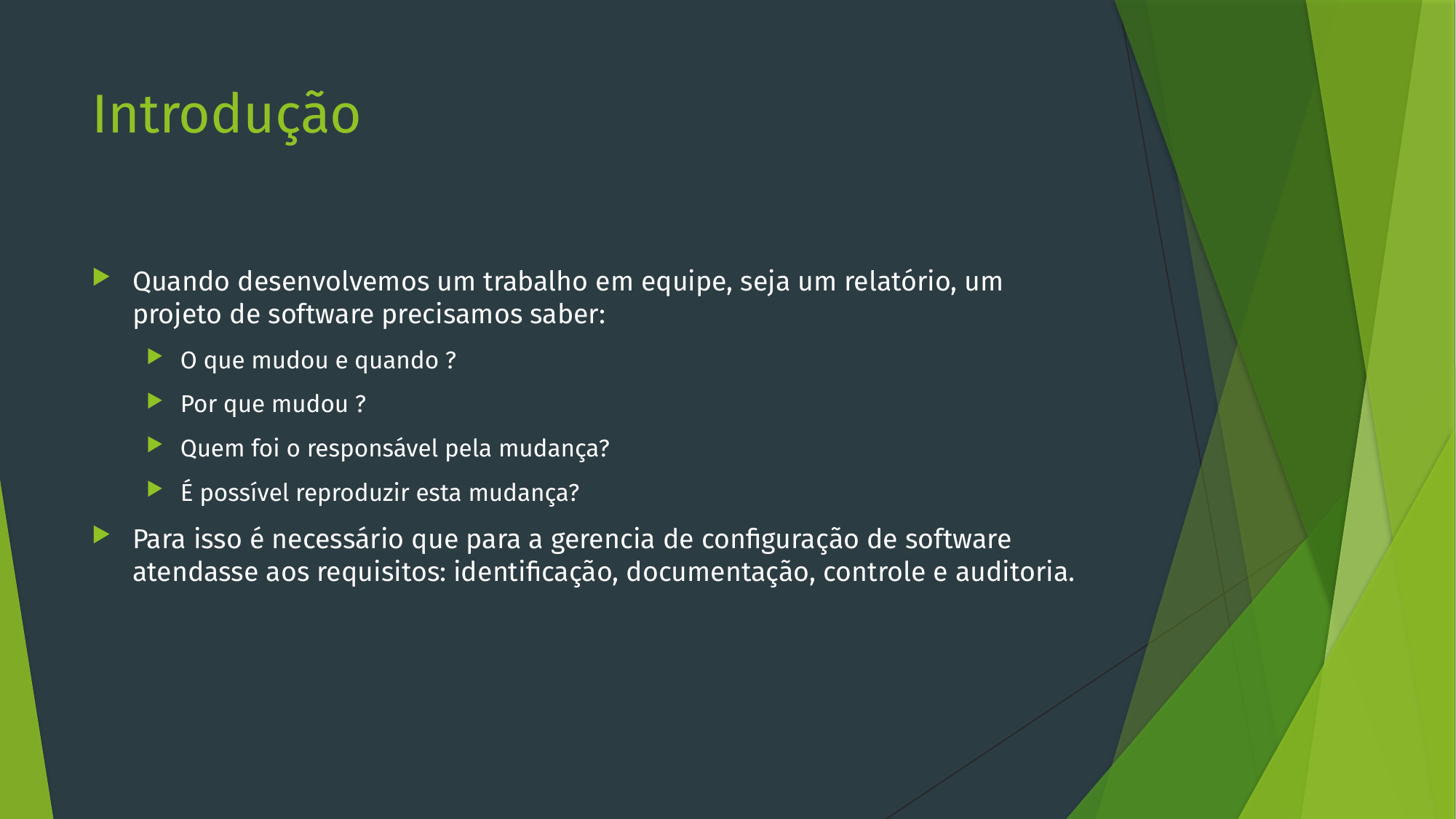

# Introdução
Quando desenvolvemos um trabalho em equipe, seja um relatório, um projeto de software precisamos saber:
O que mudou e quando ?
Por que mudou ?
Quem foi o responsável pela mudança?
É possível reproduzir esta mudança?
Para isso é necessário que para a gerencia de configuração de software atendasse aos requisitos: identificação, documentação, controle e auditoria.